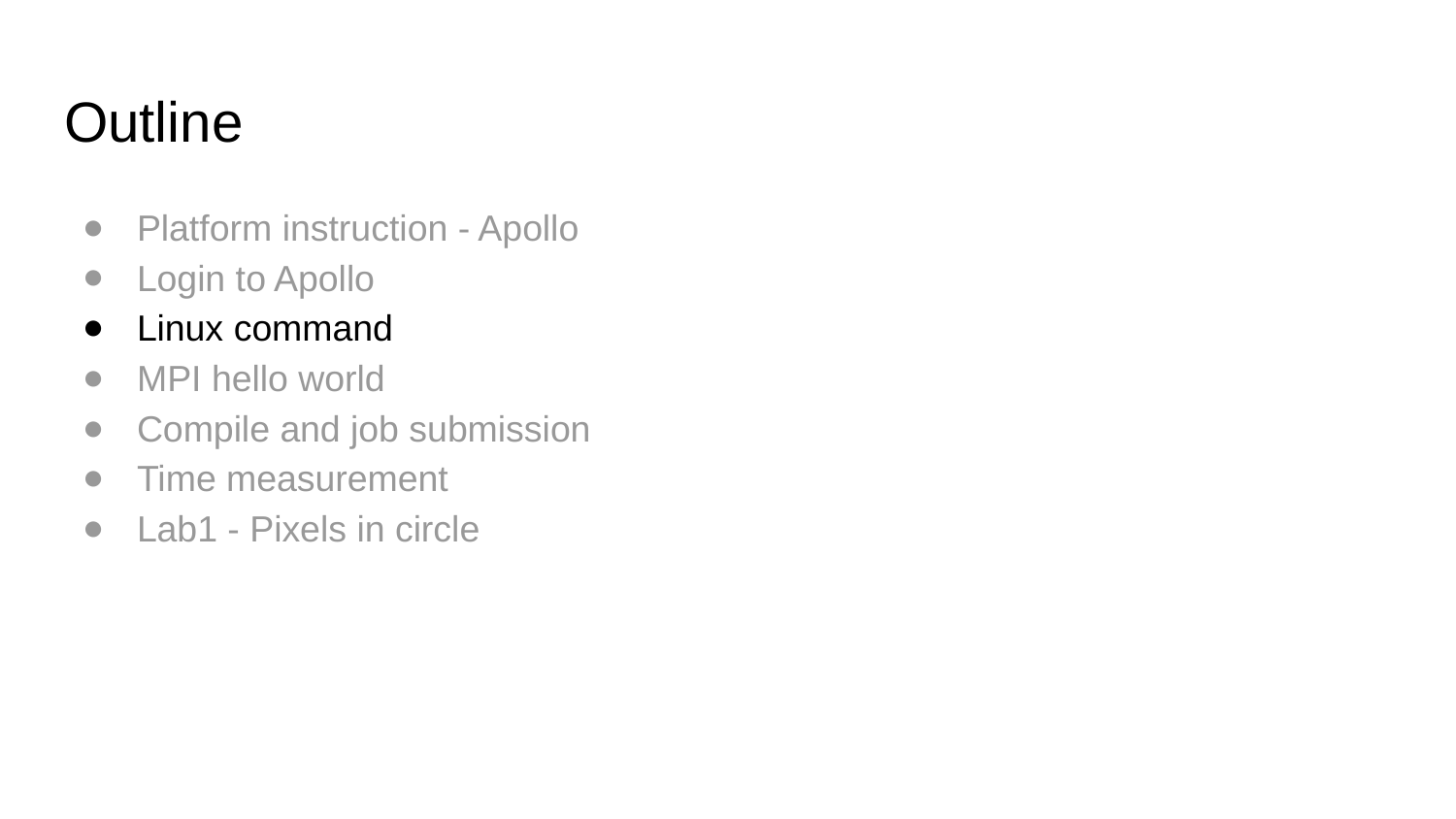

# Outline
Platform instruction - Apollo
Login to Apollo
Linux command
MPI hello world
Compile and job submission
Time measurement
Lab1 - Pixels in circle